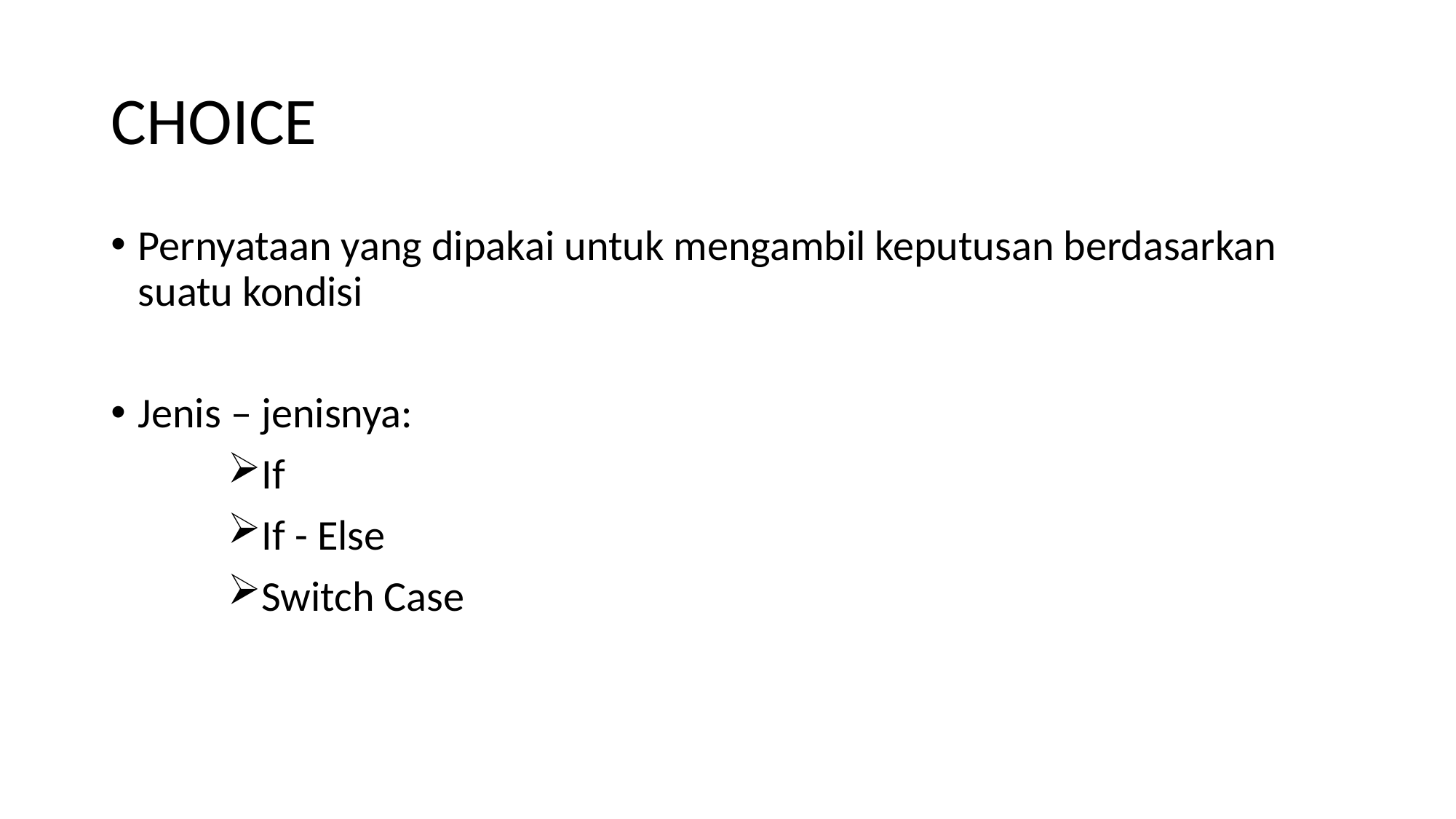

# CHOICE
Pernyataan yang dipakai untuk mengambil keputusan berdasarkan suatu kondisi

Jenis – jenisnya:
If
If - Else
Switch Case